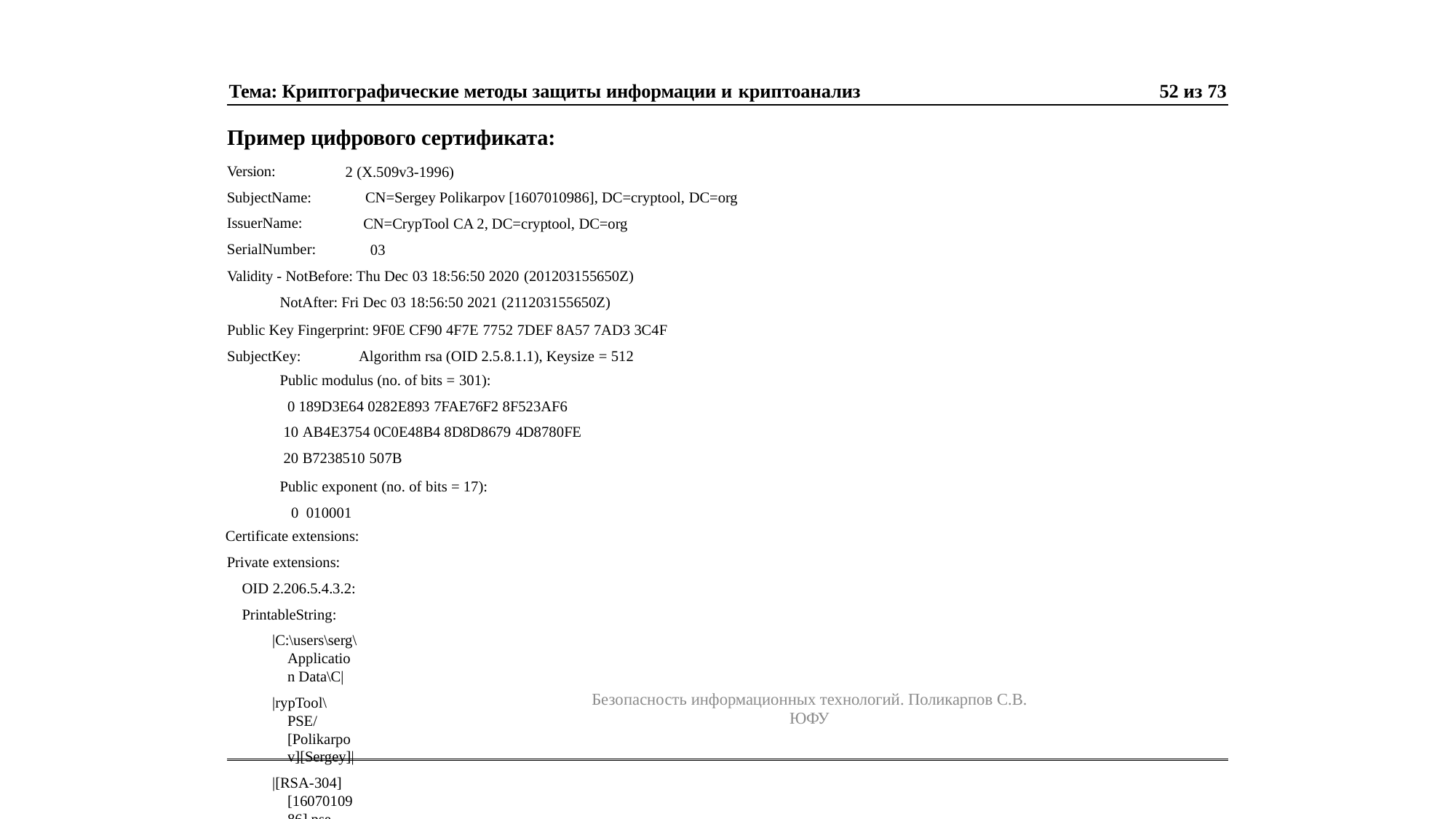

Тема: Криптографические методы защиты информации и криптоанализ
52 из 73

Пример цифрового сертификата:
Version:  SubjectName:  IssuerName:  SerialNumber:
2 (X.509v3-1996)
CN=Sergey Polikarpov [1607010986], DC=cryptool, DC=org  CN=CrypTool CA 2, DC=cryptool, DC=org
03
Validity - NotBefore: Thu Dec 03 18:56:50 2020 (201203155650Z)
NotAfter: Fri Dec 03 18:56:50 2021 (211203155650Z)
Public Key Fingerprint: 9F0E CF90 4F7E 7752 7DEF 8A57 7AD3 3C4F  SubjectKey:	Algorithm rsa (OID 2.5.8.1.1), Keysize = 512
Public modulus (no. of bits = 301):
0 189D3E64 0282E893 7FAE76F2 8F523AF6
10 AB4E3754 0C0E48B4 8D8D8679 4D8780FE
20 B7238510 507B
Public exponent (no. of bits = 17):  0 010001
Certificate extensions:
Private extensions:  OID 2.206.5.4.3.2:
PrintableString:
|C:\users\serg\Application Data\C|
|rypTool\PSE/[Polikarpov][Sergey]|
|[RSA-304][1607010986].pse	|
Безопасность информационных технологий. Поликарпов С.В. ЮФУ